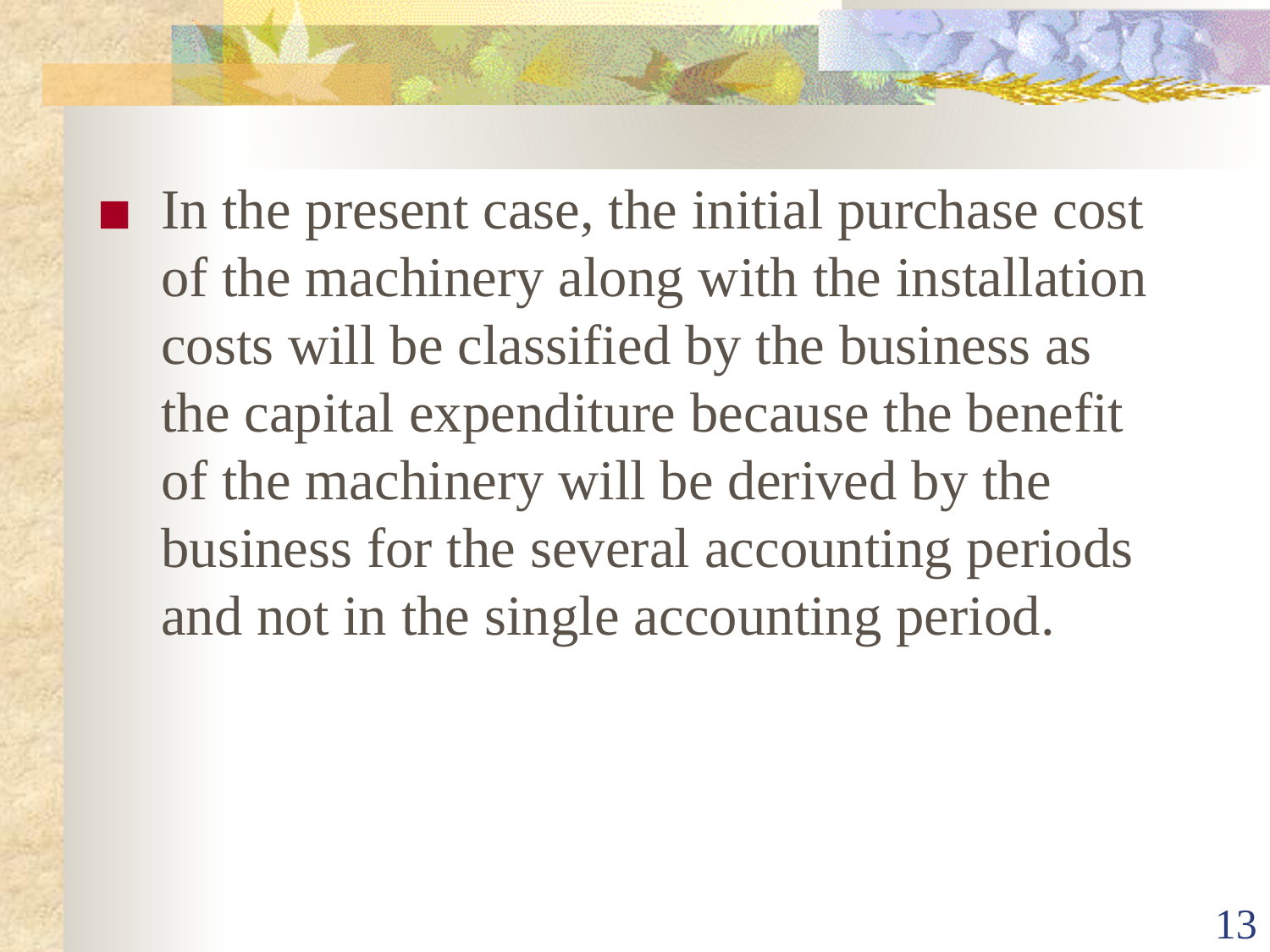

In the present case, the initial purchase cost of the machinery along with the installation costs will be classified by the business as the capital expenditure because the benefit of the machinery will be derived by the business for the several accounting periods and not in the single accounting period.

13